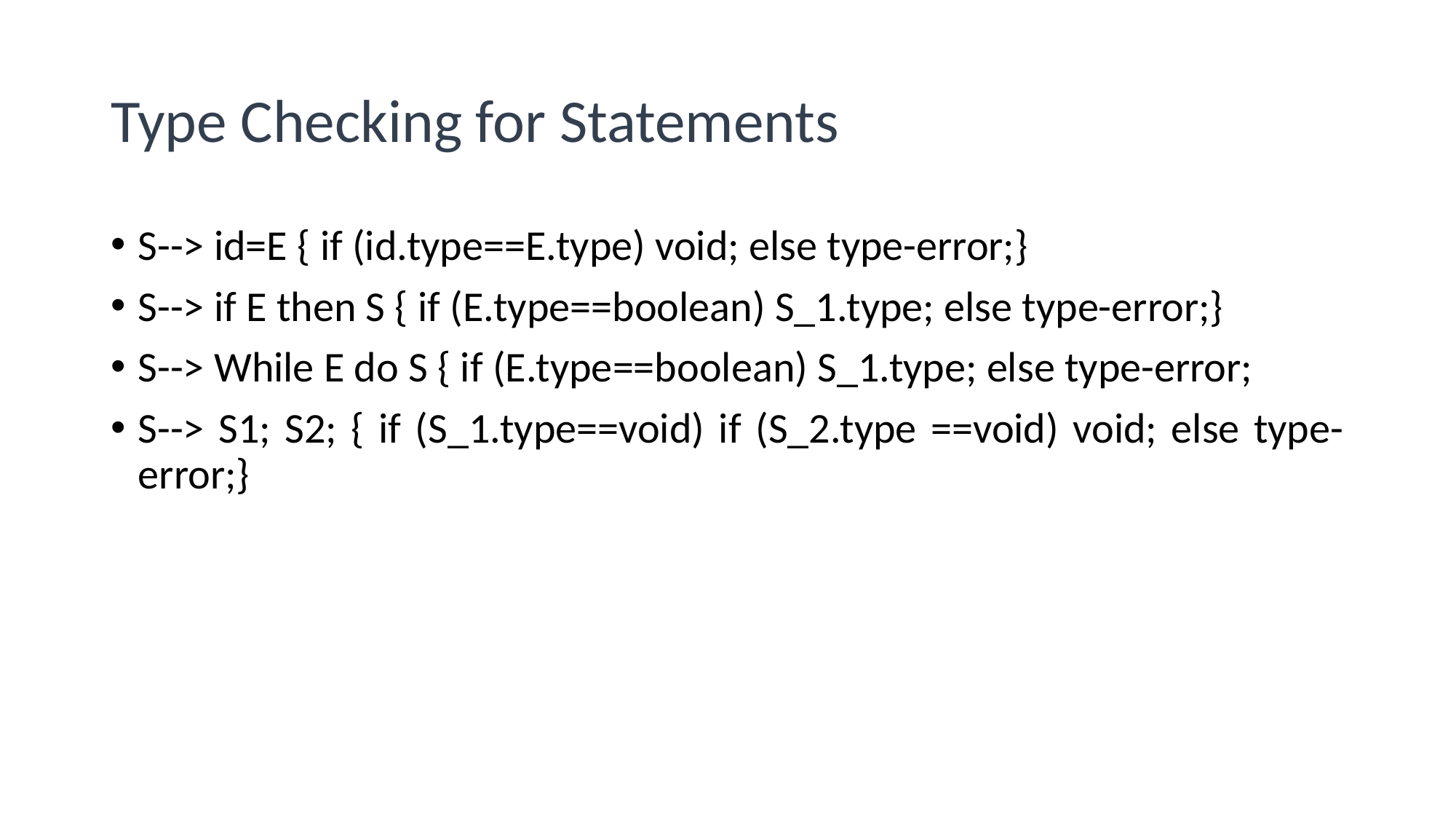

# Type Checking for Statements
S--> id=E { if (id.type==E.type) void; else type-error;}
S--> if E then S { if (E.type==boolean) S_1.type; else type-error;}
S--> While E do S { if (E.type==boolean) S_1.type; else type-error;
S--> S1; S2; { if (S_1.type==void) if (S_2.type ==void) void; else type-error;}